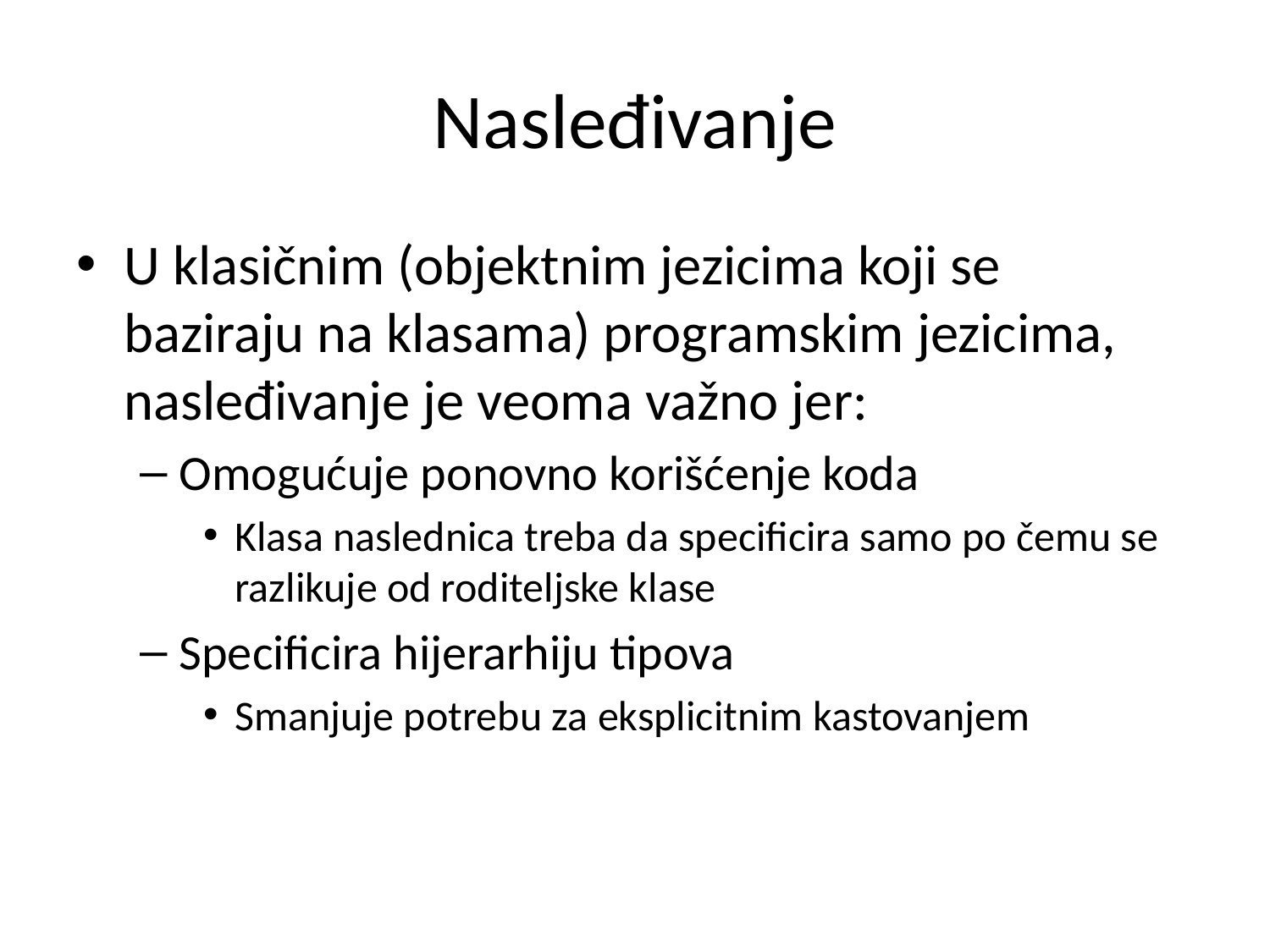

# Nasleđivanje
U klasičnim (objektnim jezicima koji se baziraju na klasama) programskim jezicima, nasleđivanje je veoma važno jer:
Omogućuje ponovno korišćenje koda
Klasa naslednica treba da specificira samo po čemu se razlikuje od roditeljske klase
Specificira hijerarhiju tipova
Smanjuje potrebu za eksplicitnim kastovanjem